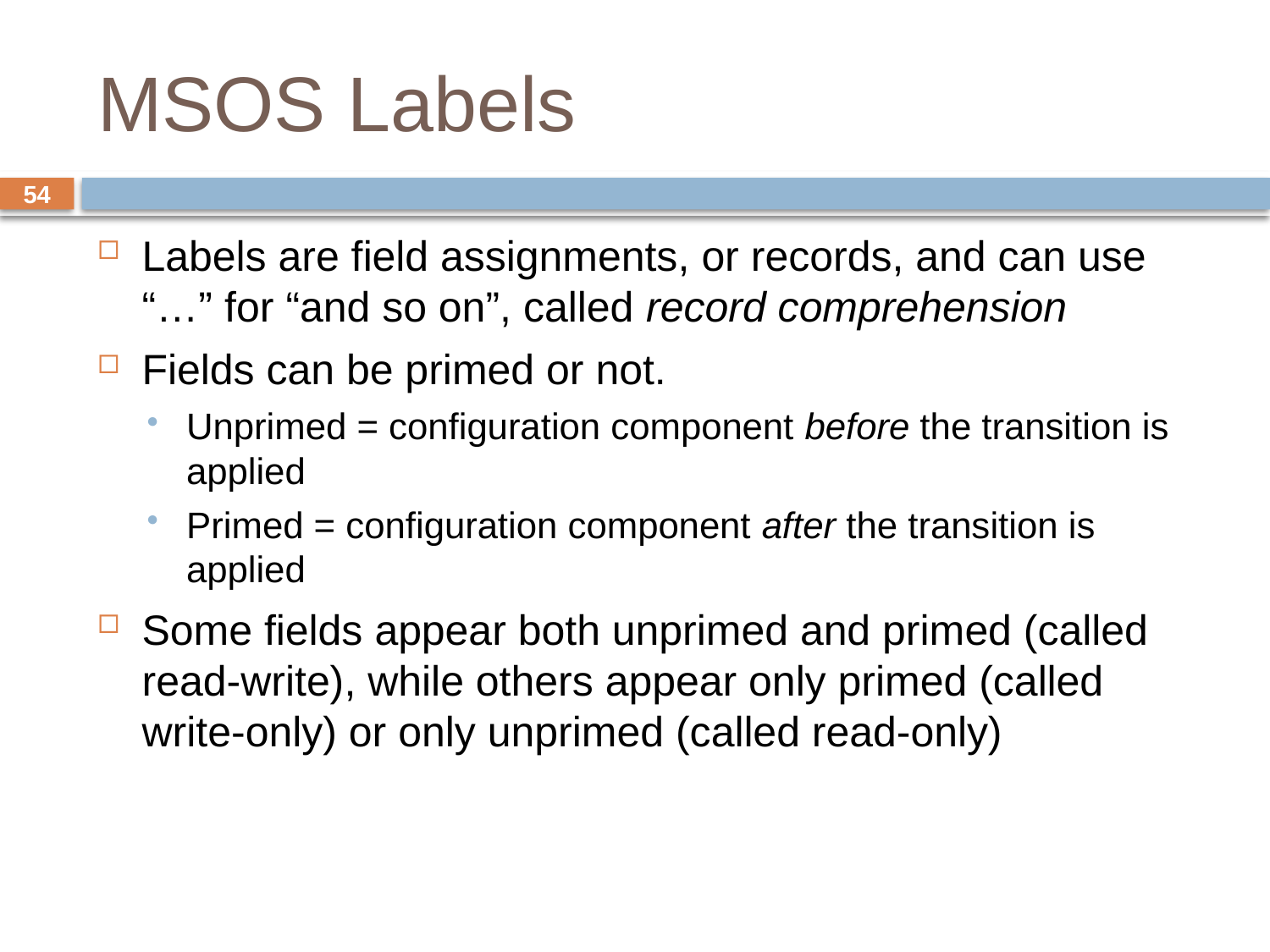

# MSOS Labels
54
Labels are field assignments, or records, and can use “…” for “and so on”, called record comprehension
Fields can be primed or not.
Unprimed = configuration component before the transition is applied
Primed = configuration component after the transition is applied
Some fields appear both unprimed and primed (called read-write), while others appear only primed (called write-only) or only unprimed (called read-only)